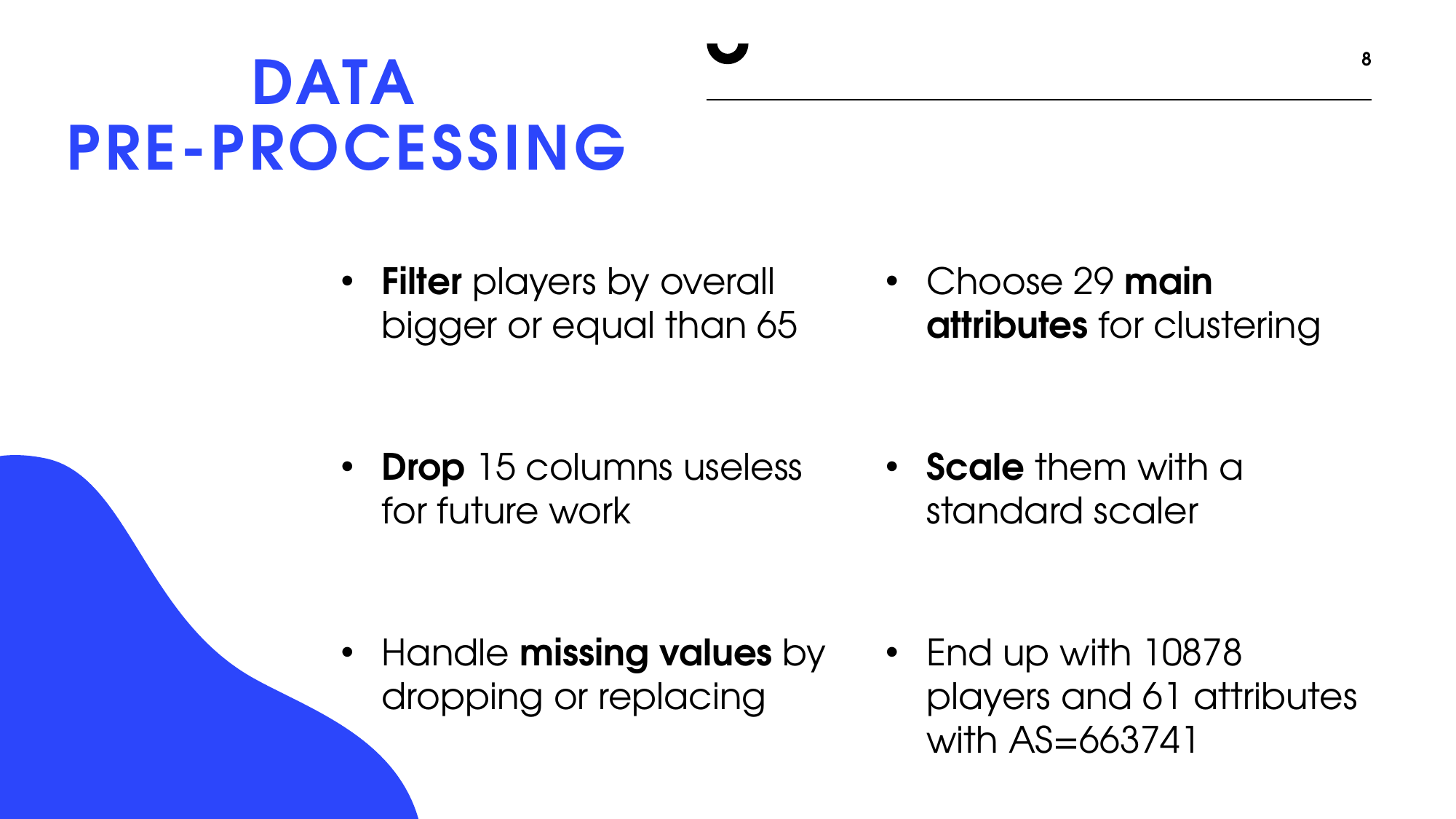

8
# Data pre-processing
Filter players by overall bigger or equal than 65

Drop 15 columns useless for future work

Handle missing values by dropping or replacing
Choose 29 main attributes for clustering

Scale them with a standard scaler

End up with 10878 players and 61 attributes with AS=663741